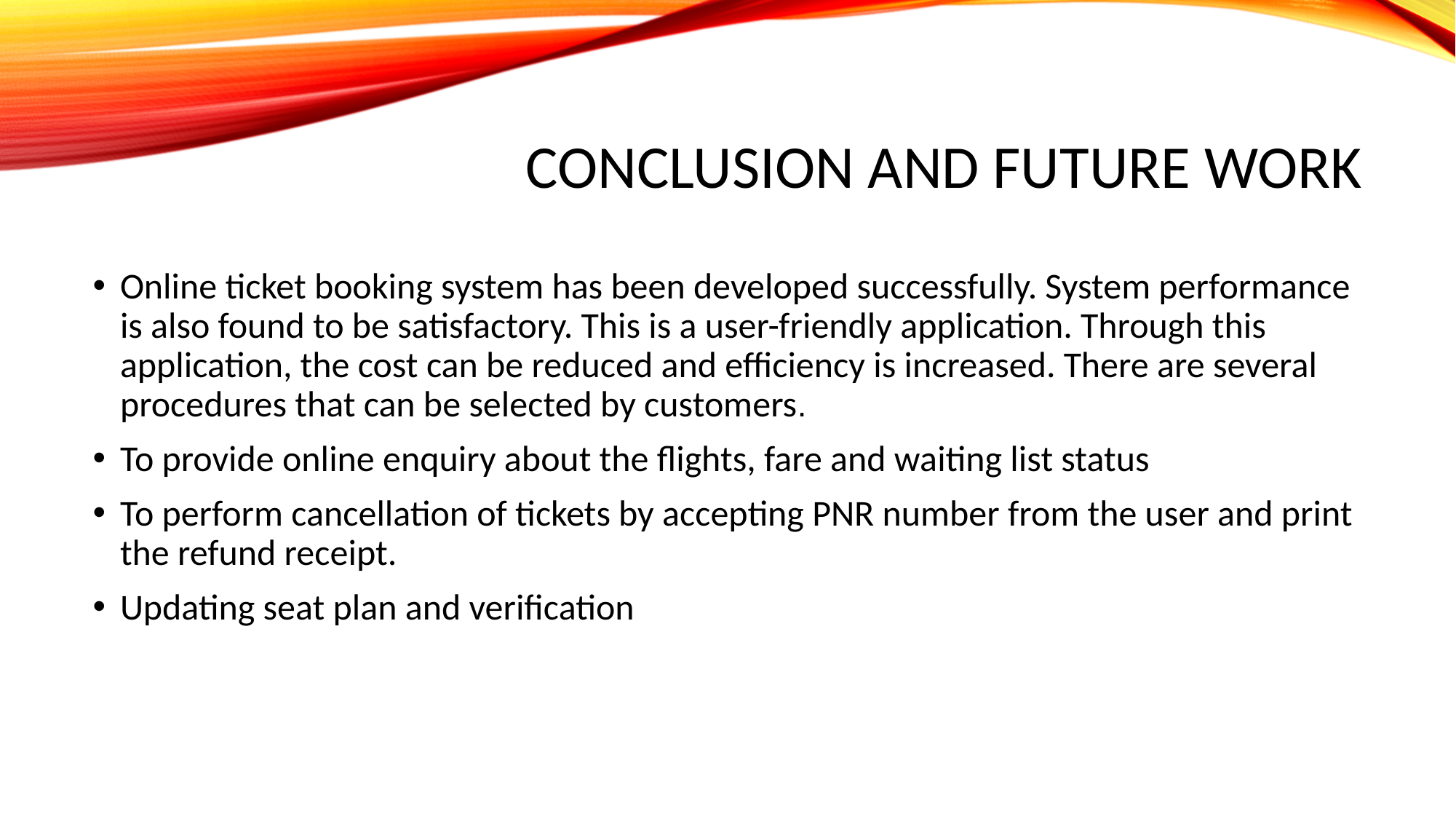

# Conclusion and future Work
Online ticket booking system has been developed successfully. System performance is also found to be satisfactory. This is a user-friendly application. Through this application, the cost can be reduced and efficiency is increased. There are several procedures that can be selected by customers.
To provide online enquiry about the flights, fare and waiting list status
To perform cancellation of tickets by accepting PNR number from the user and print the refund receipt.
Updating seat plan and verification